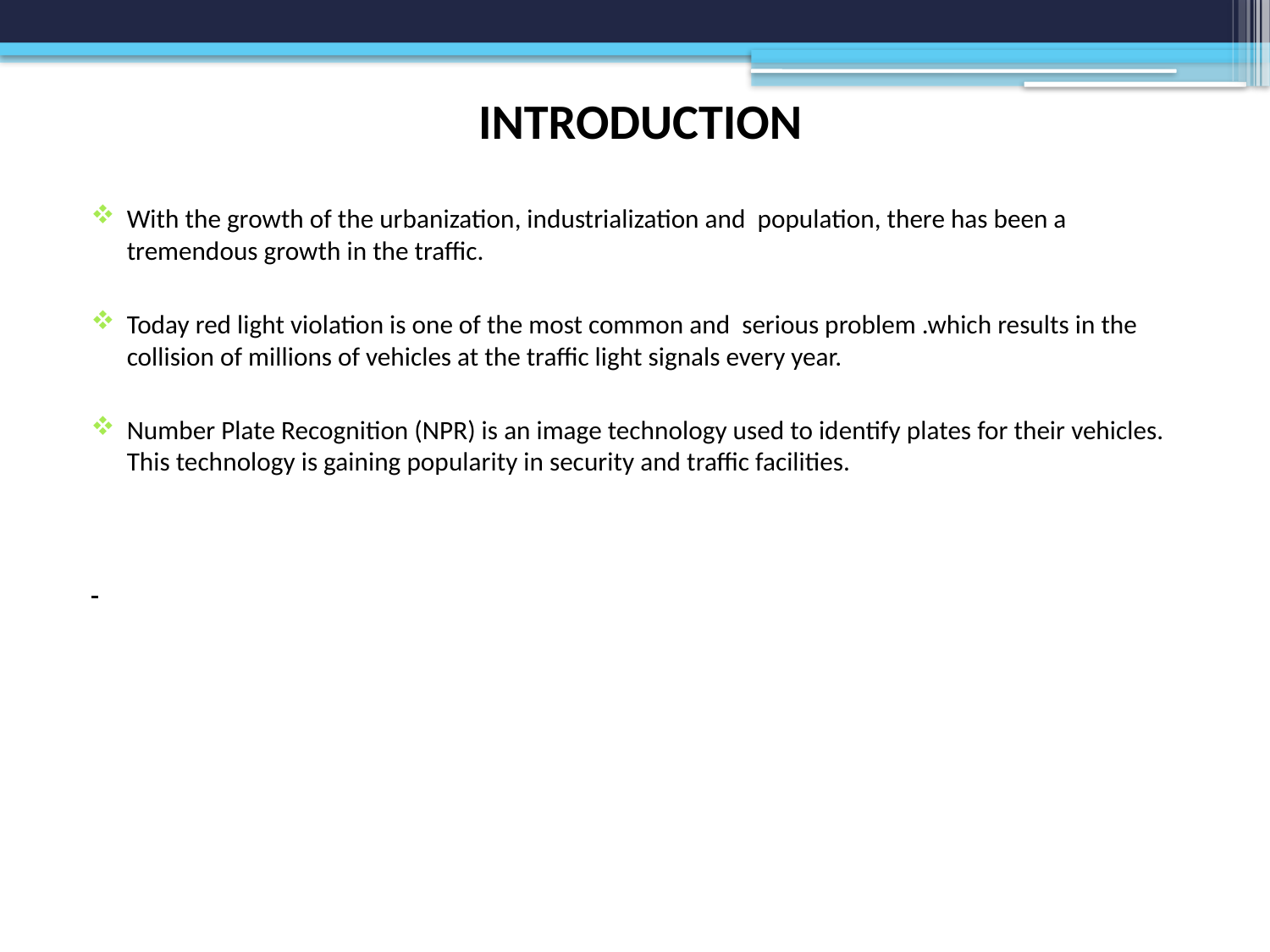

# INTRODUCTION

With the growth of the urbanization, industrialization and  population, there has been a tremendous growth in the traffic.

Today red light violation is one of the most common and  serious problem .which results in the collision of millions of vehicles at the traffic light signals every year.

Number Plate Recognition (NPR) is an image technology used to identify plates for their vehicles. This technology is gaining popularity in security and traffic facilities.